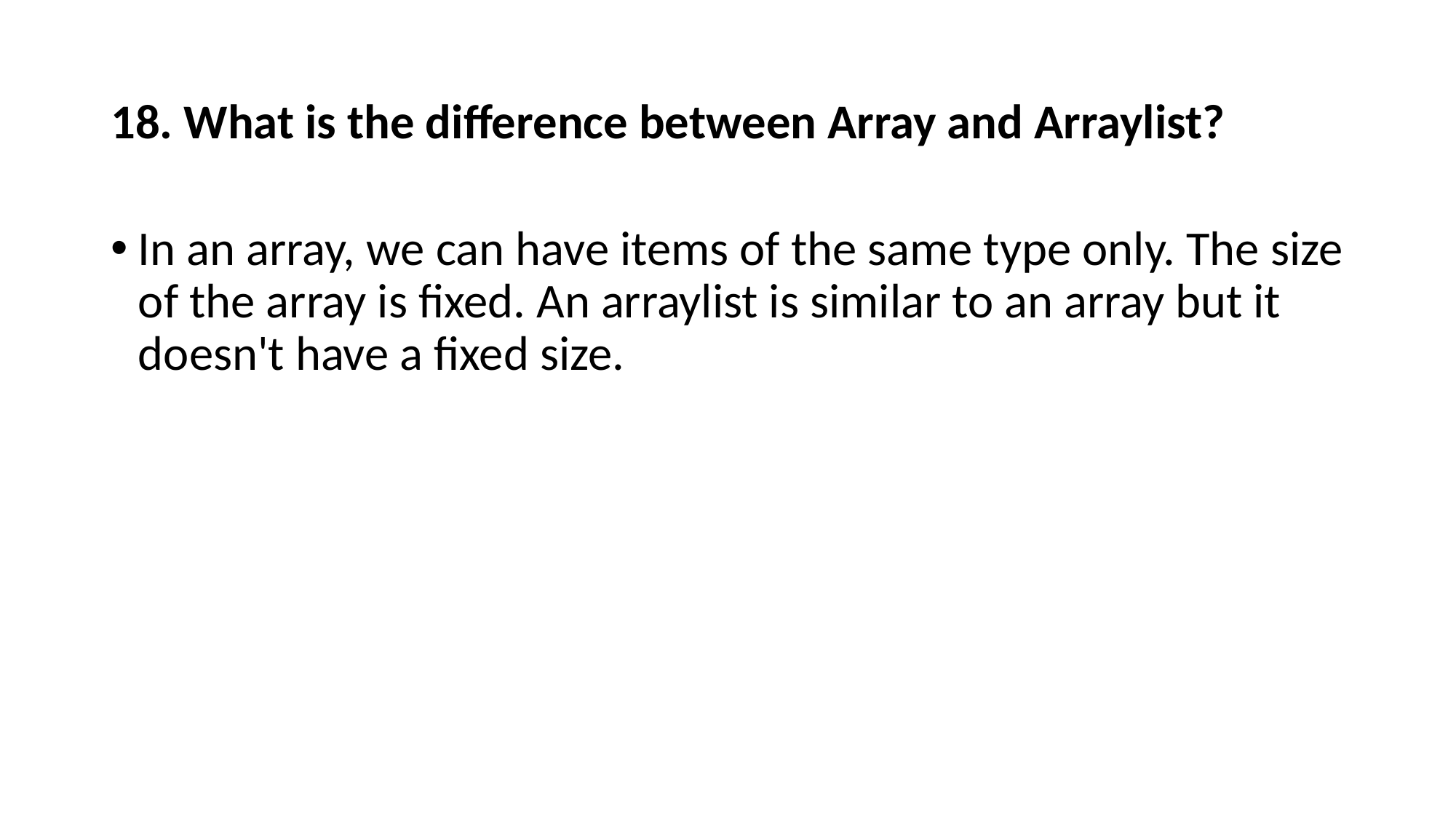

# 18. What is the difference between Array and Arraylist?
In an array, we can have items of the same type only. The size of the array is fixed. An arraylist is similar to an array but it doesn't have a fixed size.